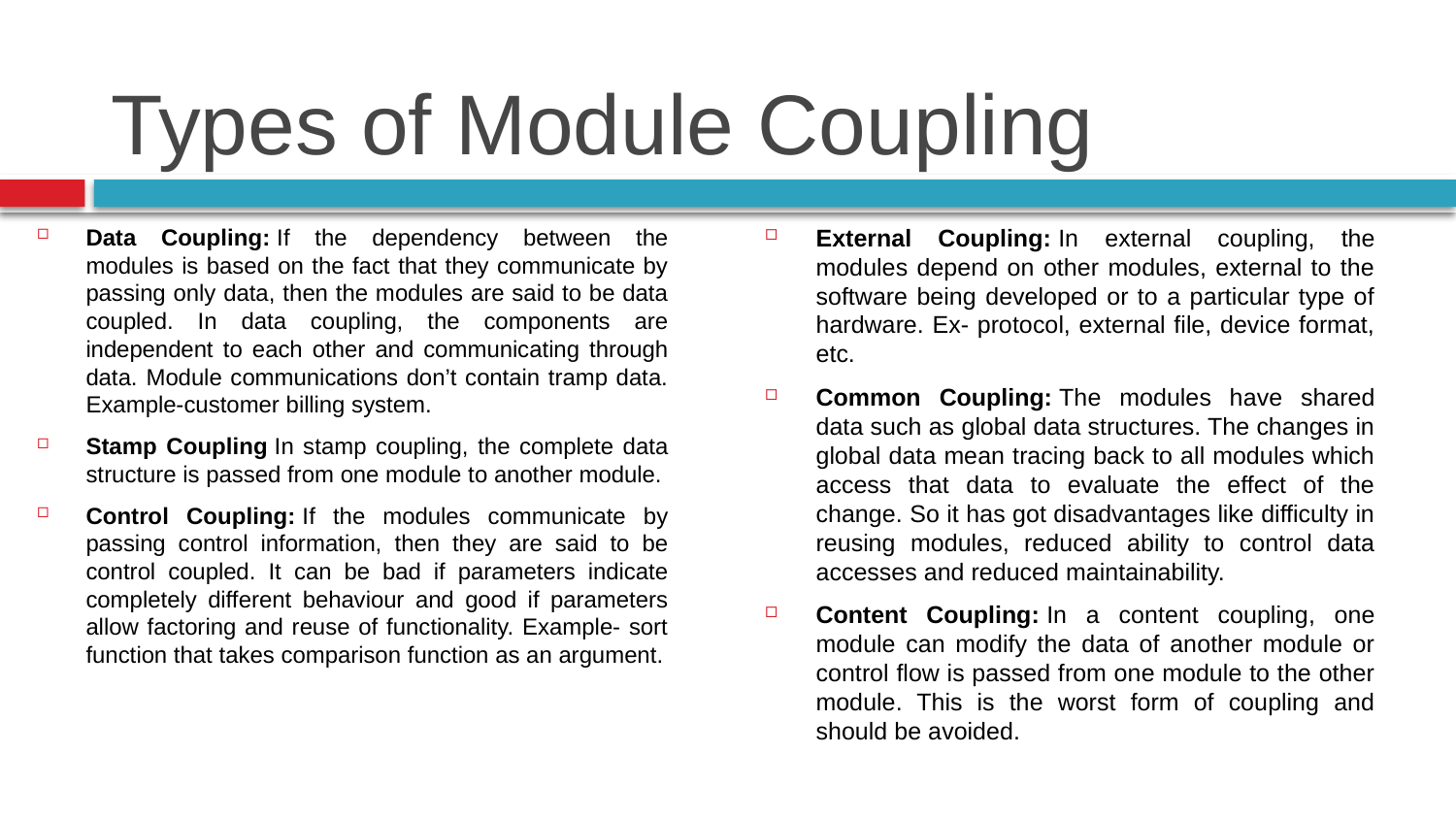

# Types of Module Coupling
External Coupling: In external coupling, the modules depend on other modules, external to the software being developed or to a particular type of hardware. Ex- protocol, external file, device format, etc.
Common Coupling: The modules have shared data such as global data structures. The changes in global data mean tracing back to all modules which access that data to evaluate the effect of the change. So it has got disadvantages like difficulty in reusing modules, reduced ability to control data accesses and reduced maintainability.
Content Coupling: In a content coupling, one module can modify the data of another module or control flow is passed from one module to the other module. This is the worst form of coupling and should be avoided.

Data Coupling: If the dependency between the modules is based on the fact that they communicate by passing only data, then the modules are said to be data coupled. In data coupling, the components are independent to each other and communicating through data. Module communications don’t contain tramp data. Example-customer billing system.
Stamp Coupling In stamp coupling, the complete data structure is passed from one module to another module.
Control Coupling: If the modules communicate by passing control information, then they are said to be control coupled. It can be bad if parameters indicate completely different behaviour and good if parameters allow factoring and reuse of functionality. Example- sort function that takes comparison function as an argument.